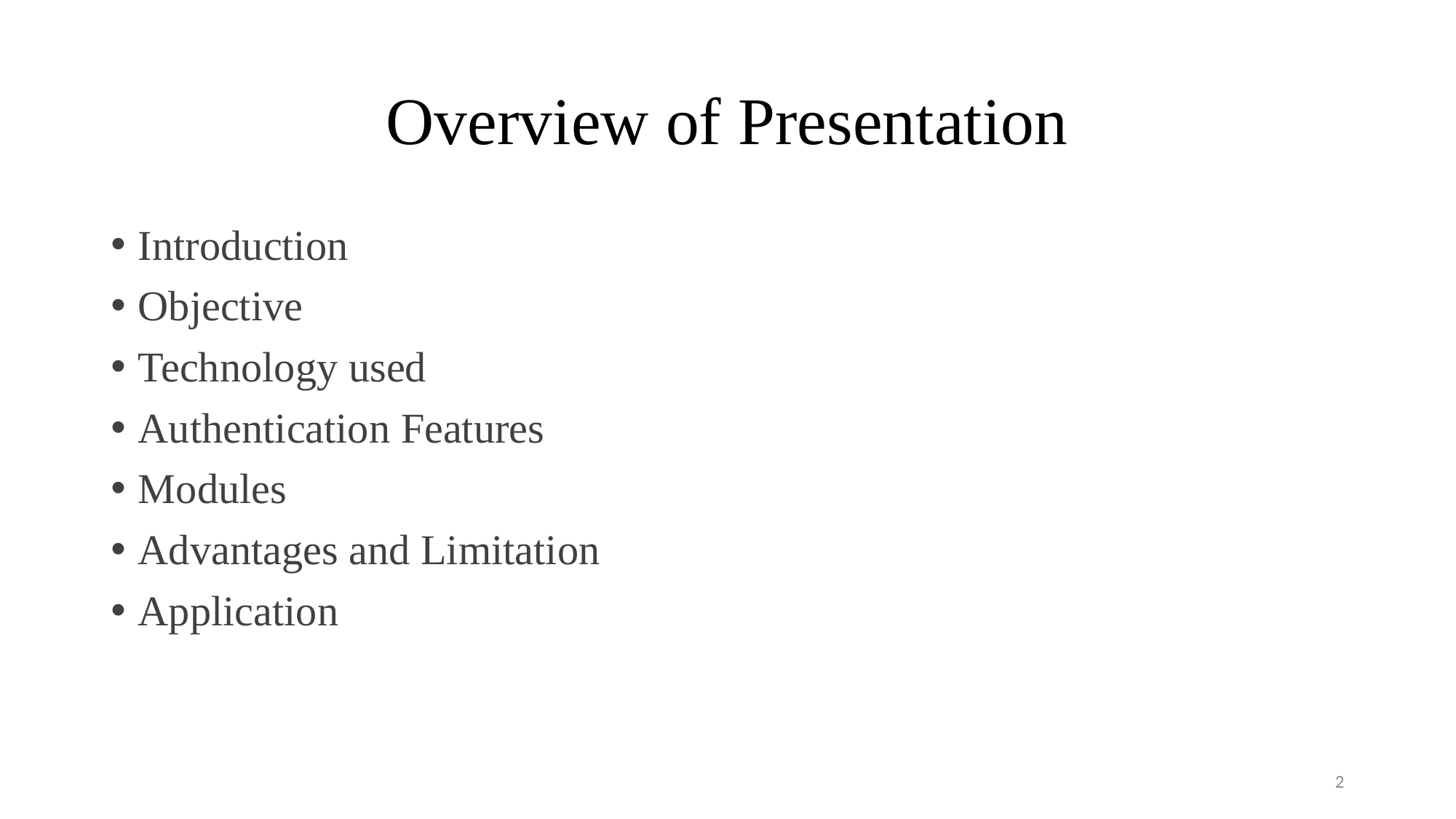

# Overview of Presentation
Introduction
Objective
Technology used
Authentication Features
Modules
Advantages and Limitation
Application
2